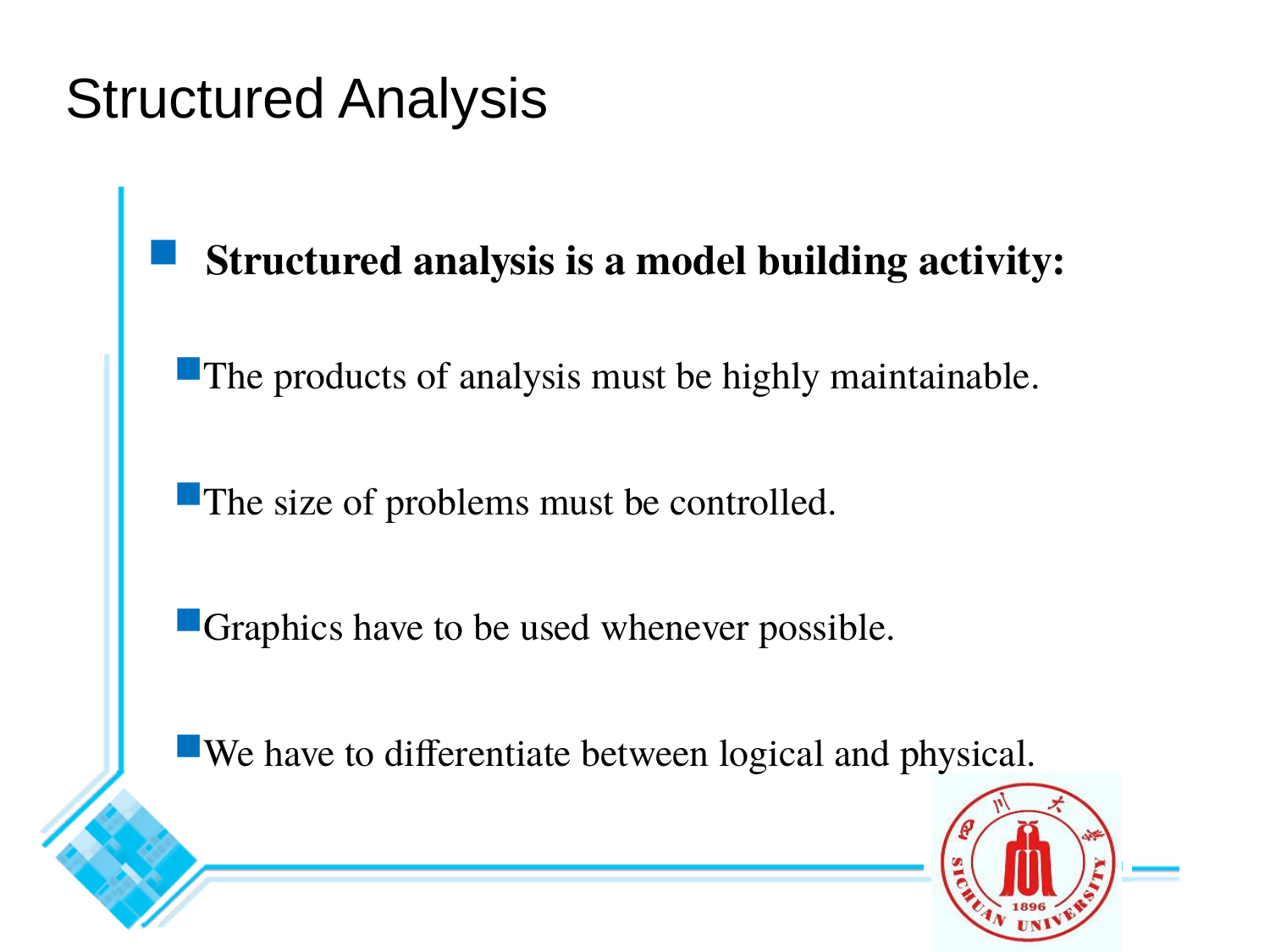

# Structured Analysis
 Structured analysis is a model building activity:

The products of analysis must be highly maintainable.

The size of problems must be controlled.

Graphics have to be used whenever possible.

We have to differentiate between logical and physical.